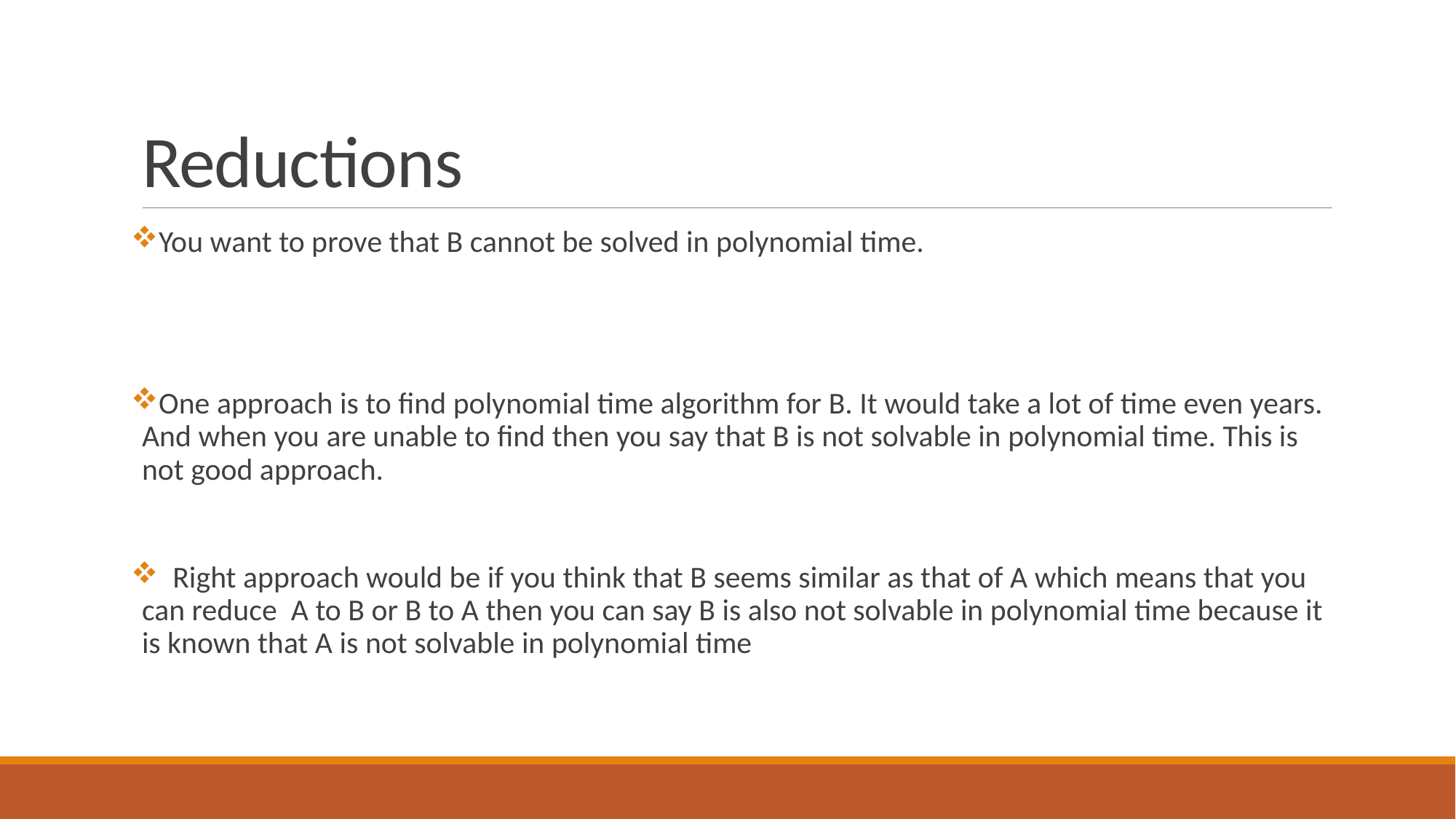

# Reductions
You want to prove that B cannot be solved in polynomial time.

One approach is to find polynomial time algorithm for B. It would take a lot of time even years. And when you are unable to find then you say that B is not solvable in polynomial time. This is not good approach.

  Right approach would be if you think that B seems similar as that of A which means that you can reduce  A to B or B to A then you can say B is also not solvable in polynomial time because it is known that A is not solvable in polynomial time